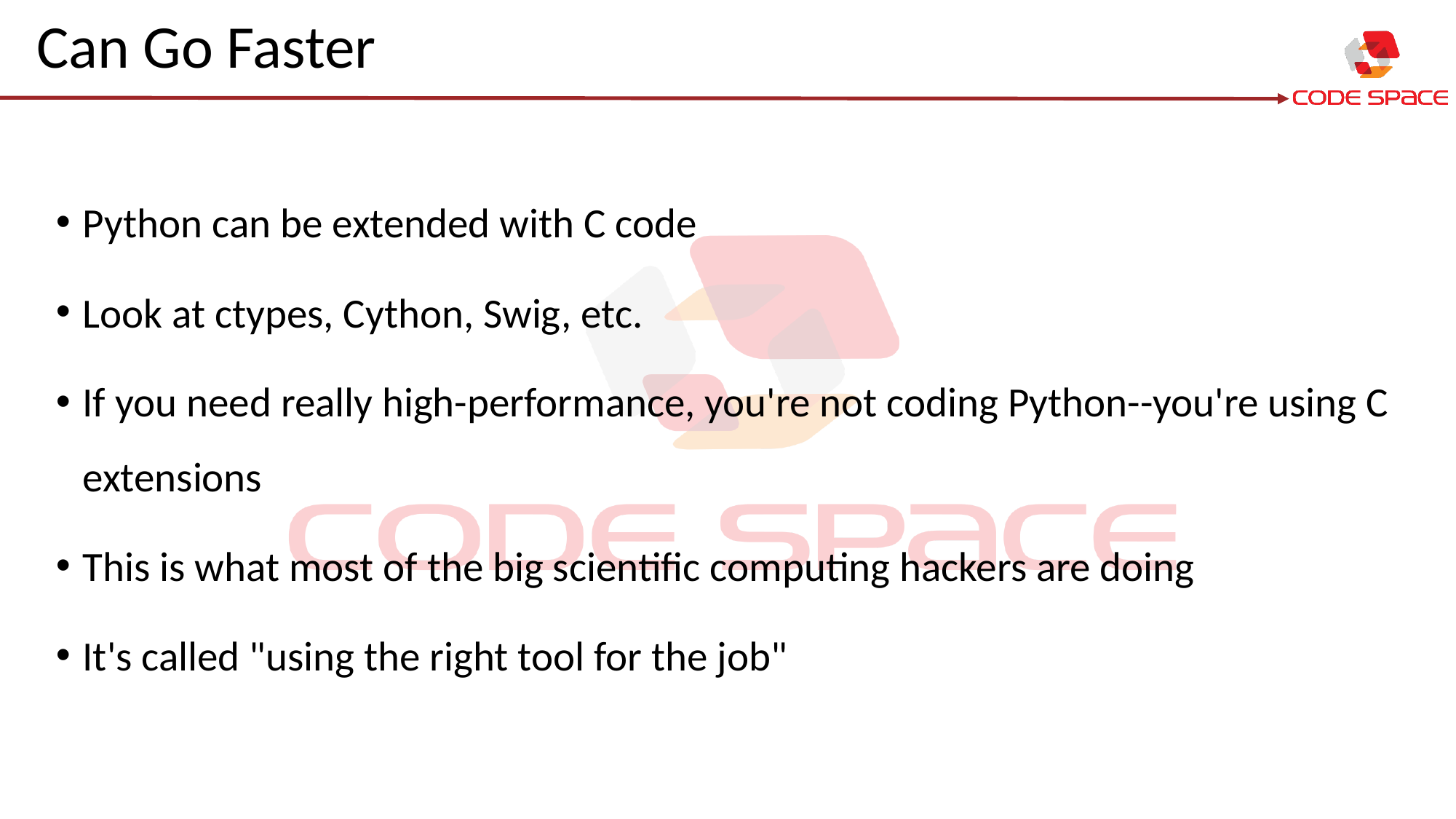

# Can Go Faster
Python can be extended with C code
Look at ctypes, Cython, Swig, etc.
If you need really high-performance, you're not coding Python--you're using C extensions
This is what most of the big scientific computing hackers are doing
It's called "using the right tool for the job"